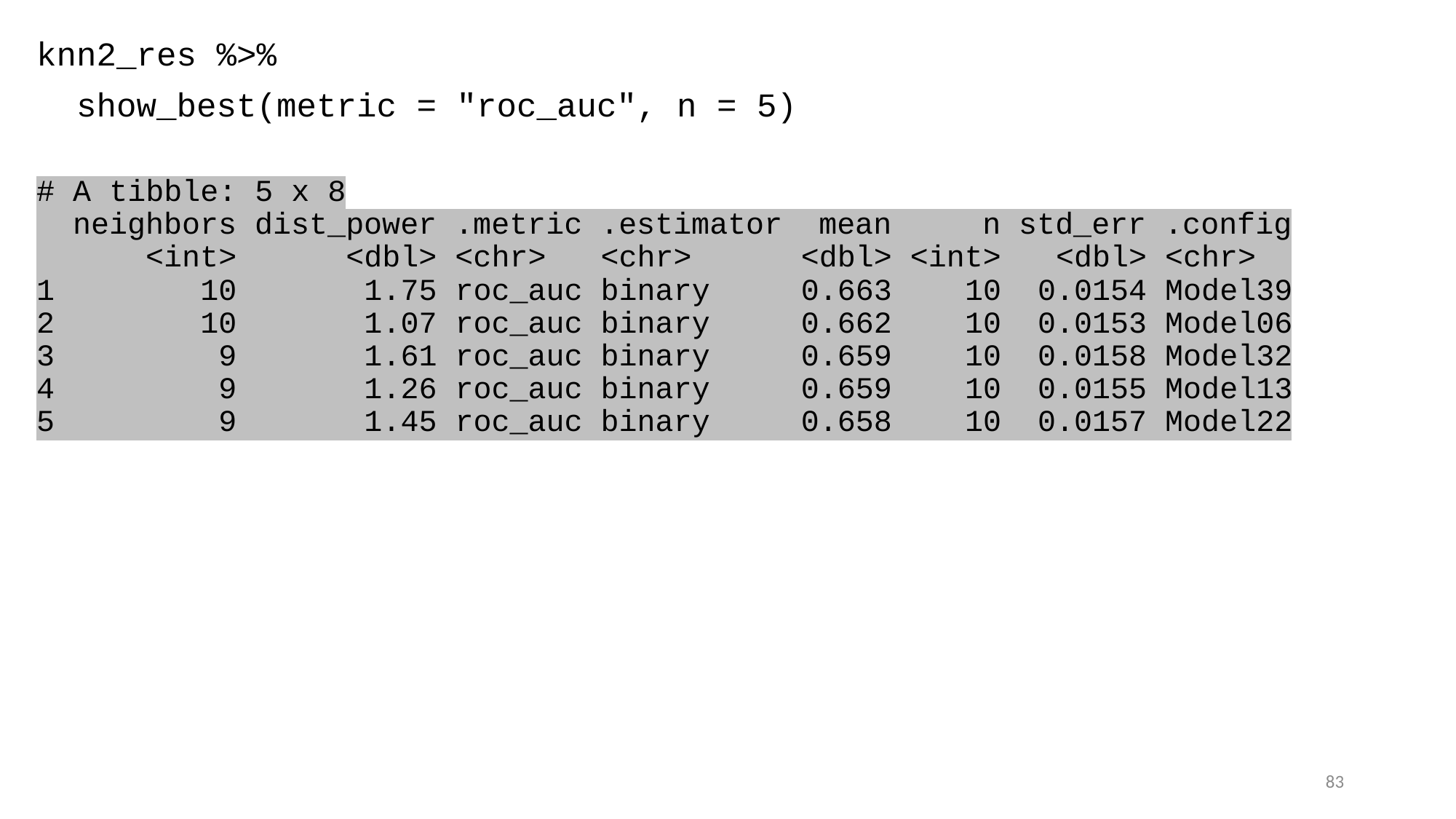

knn2_res %>%
  show_best(metric = "roc_auc", n = 5)

# A tibble: 5 x 8
  neighbors dist_power .metric .estimator  mean     n std_err .config
      <int>      <dbl> <chr>   <chr>      <dbl> <int>   <dbl> <chr>
1        10       1.75 roc_auc binary     0.663    10  0.0154 Model39
2        10       1.07 roc_auc binary     0.662    10  0.0153 Model06
3         9       1.61 roc_auc binary     0.659    10  0.0158 Model32
4         9       1.26 roc_auc binary     0.659    10  0.0155 Model13
5         9       1.45 roc_auc binary     0.658    10  0.0157 Model22
83